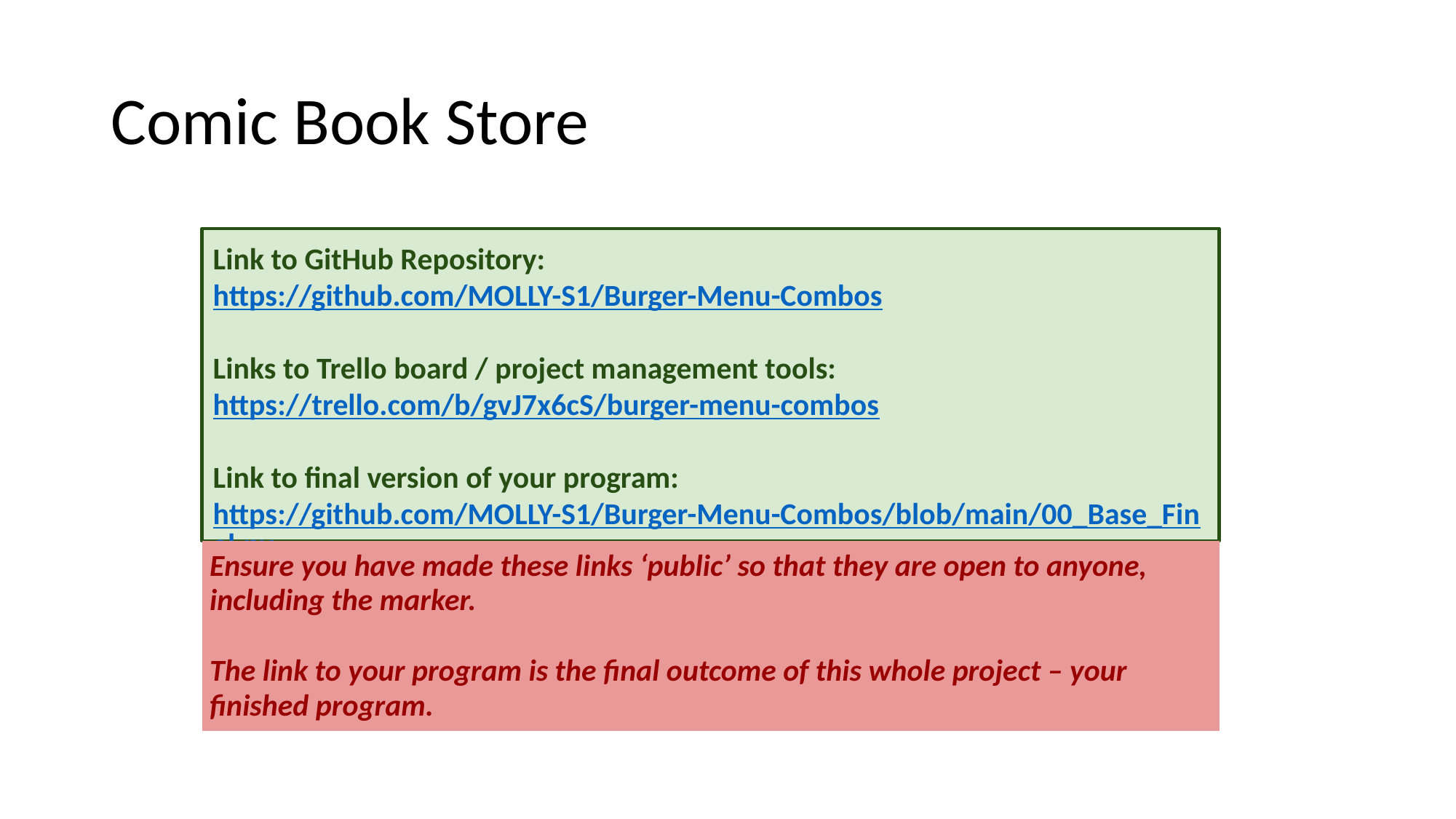

# Comic Book Store
Link to GitHub Repository: https://github.com/MOLLY-S1/Burger-Menu-Combos

Links to Trello board / project management tools: https://trello.com/b/gvJ7x6cS/burger-menu-combos

Link to final version of your program: https://github.com/MOLLY-S1/Burger-Menu-Combos/blob/main/00_Base_Final.py

| Ensure you have made these links ‘public’ so that they are open to anyone, including the marker. The link to your program is the final outcome of this whole project – your finished program. |
| --- |